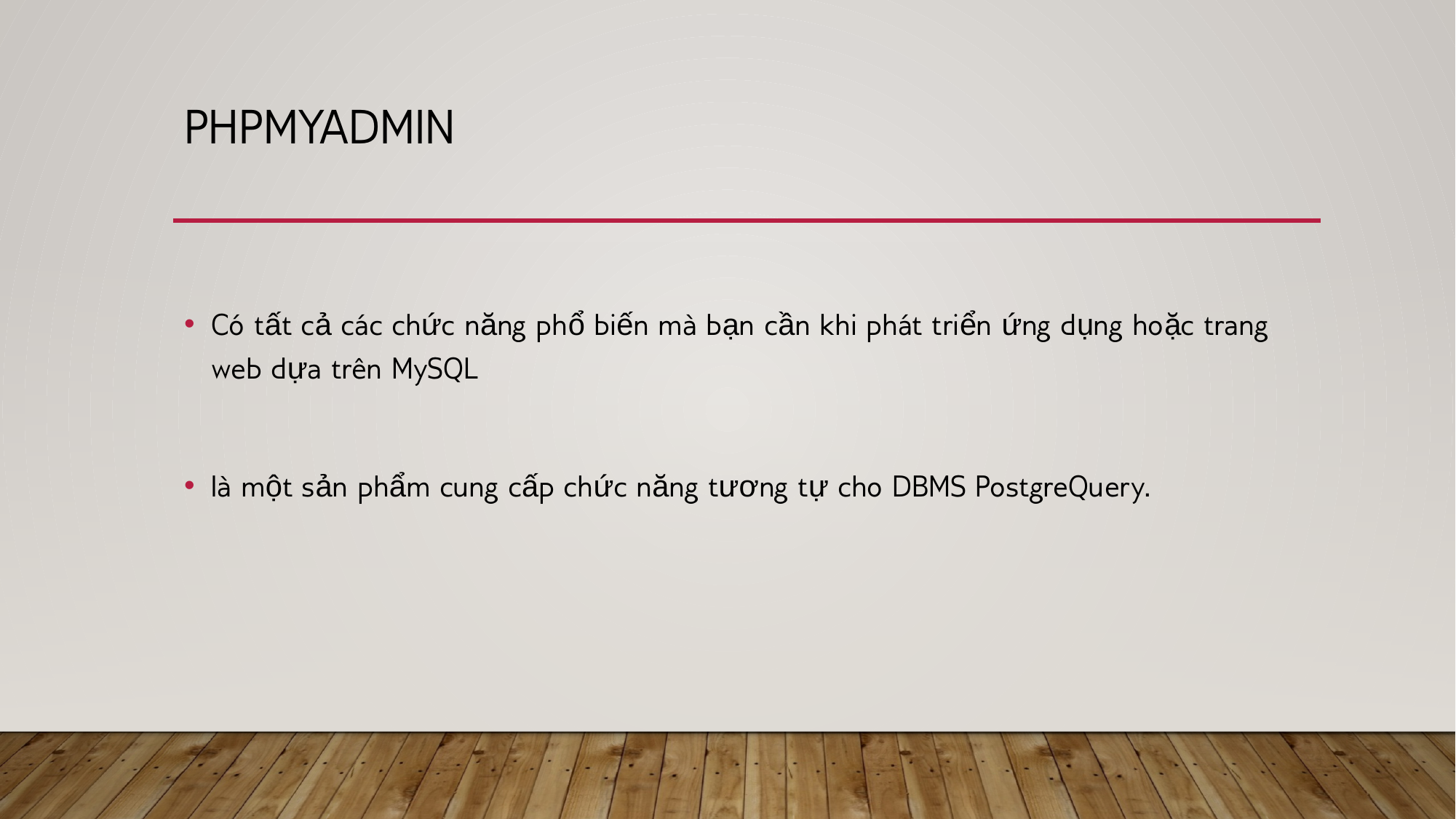

# phpmyadmin

Có tất cả các chức năng phổ biến mà bạn cần khi phát triển ứng dụng hoặc trang web dựa trên MySQL

là một sản phẩm cung cấp chức năng tương tự cho DBMS PostgreQuery.